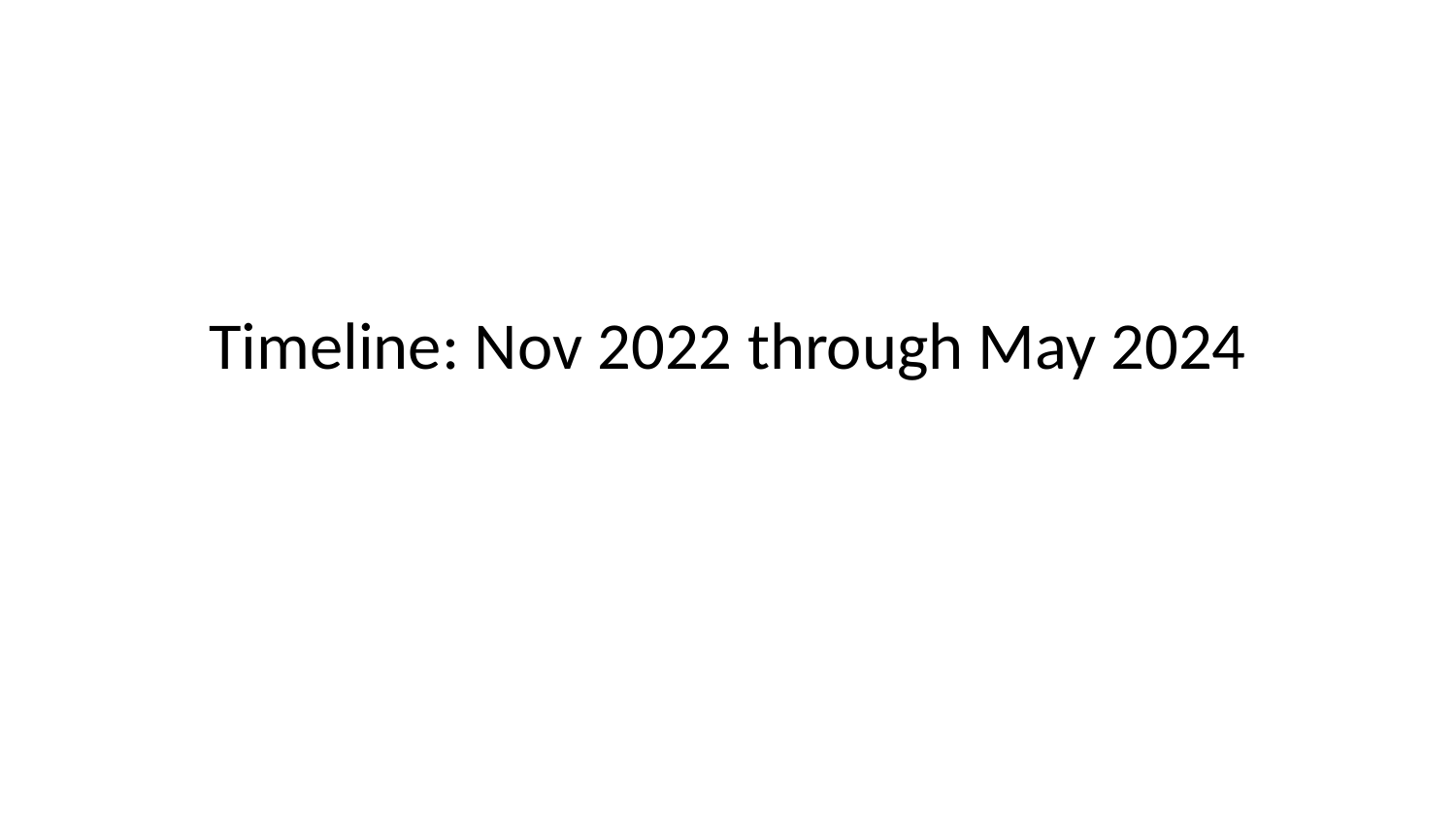

# Timeline: Nov 2022 through May 2024